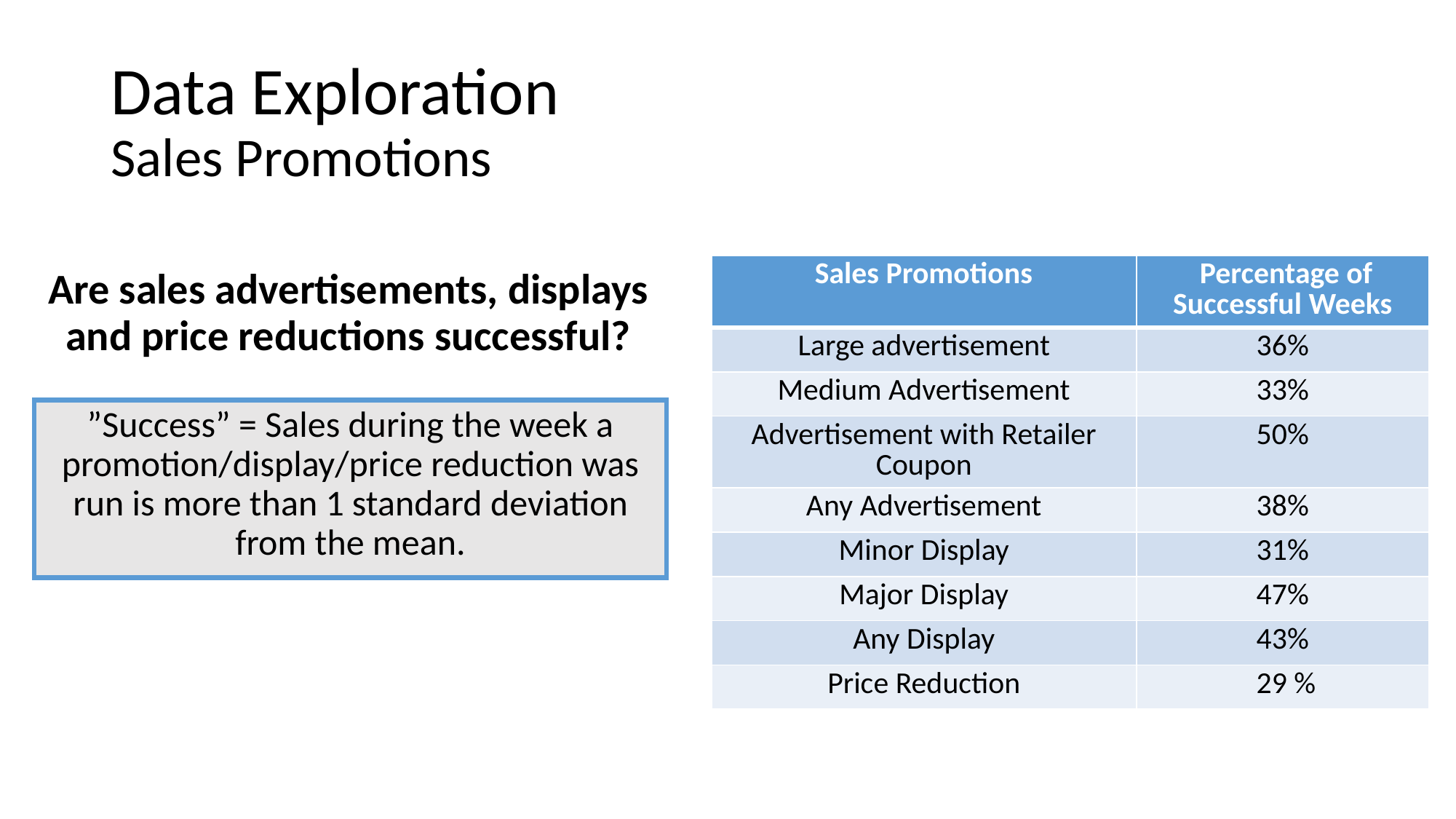

# Data Exploration Sales Promotions
| Sales Promotions | Percentage of Successful Weeks |
| --- | --- |
| Large advertisement | 36% |
| Medium Advertisement | 33% |
| Advertisement with Retailer Coupon | 50% |
| Any Advertisement | 38% |
| Minor Display | 31% |
| Major Display | 47% |
| Any Display | 43% |
| Price Reduction | 29 % |
Are sales advertisements, displays and price reductions successful?
”Success” = Sales during the week a promotion/display/price reduction was run is more than 1 standard deviation from the mean.